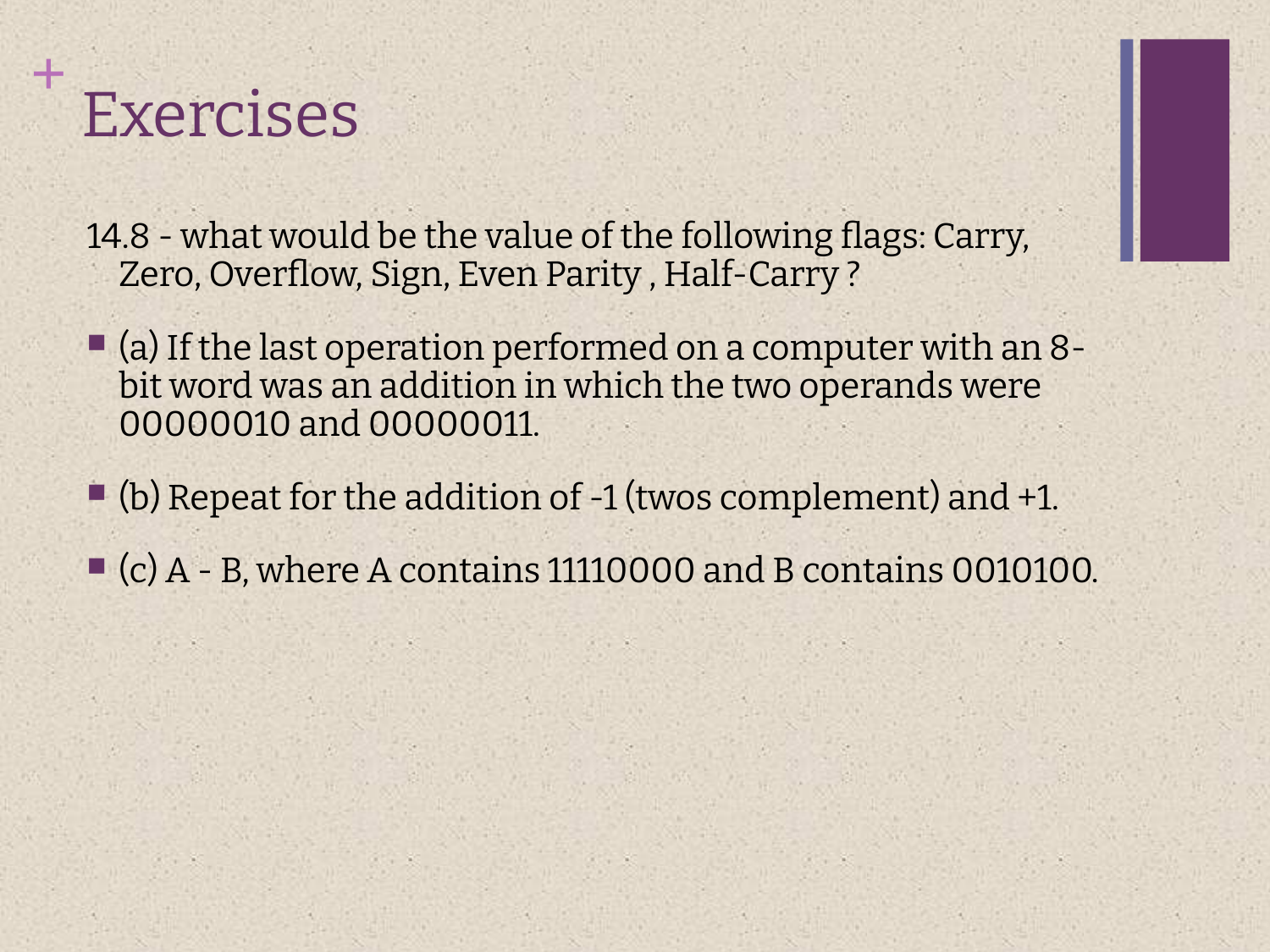

# Exercises
14.8 - what would be the value of the following flags: Carry, Zero, Overflow, Sign, Even Parity , Half-Carry ?
(a) If the last operation performed on a computer with an 8-bit word was an addition in which the two operands were 00000010 and 00000011.
(b) Repeat for the addition of -1 (twos complement) and +1.
(c) A - B, where A contains 11110000 and B contains 0010100.